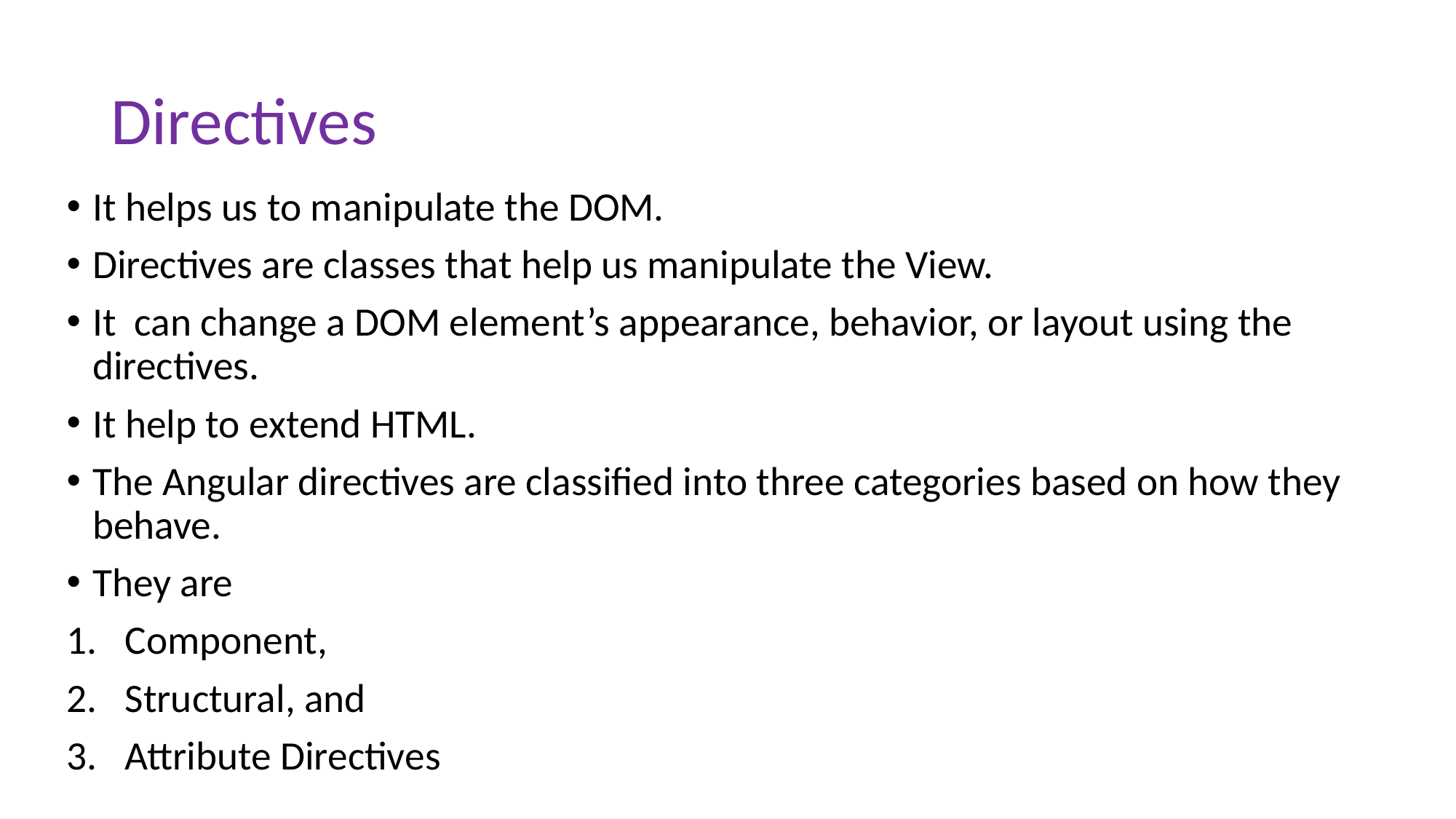

# Directives
It helps us to manipulate the DOM.
Directives are classes that help us manipulate the View.
It  can change a DOM element’s appearance, behavior, or layout using the directives.
It help to extend HTML.
The Angular directives are classified into three categories based on how they behave.
They are
Component,
Structural, and
Attribute Directives